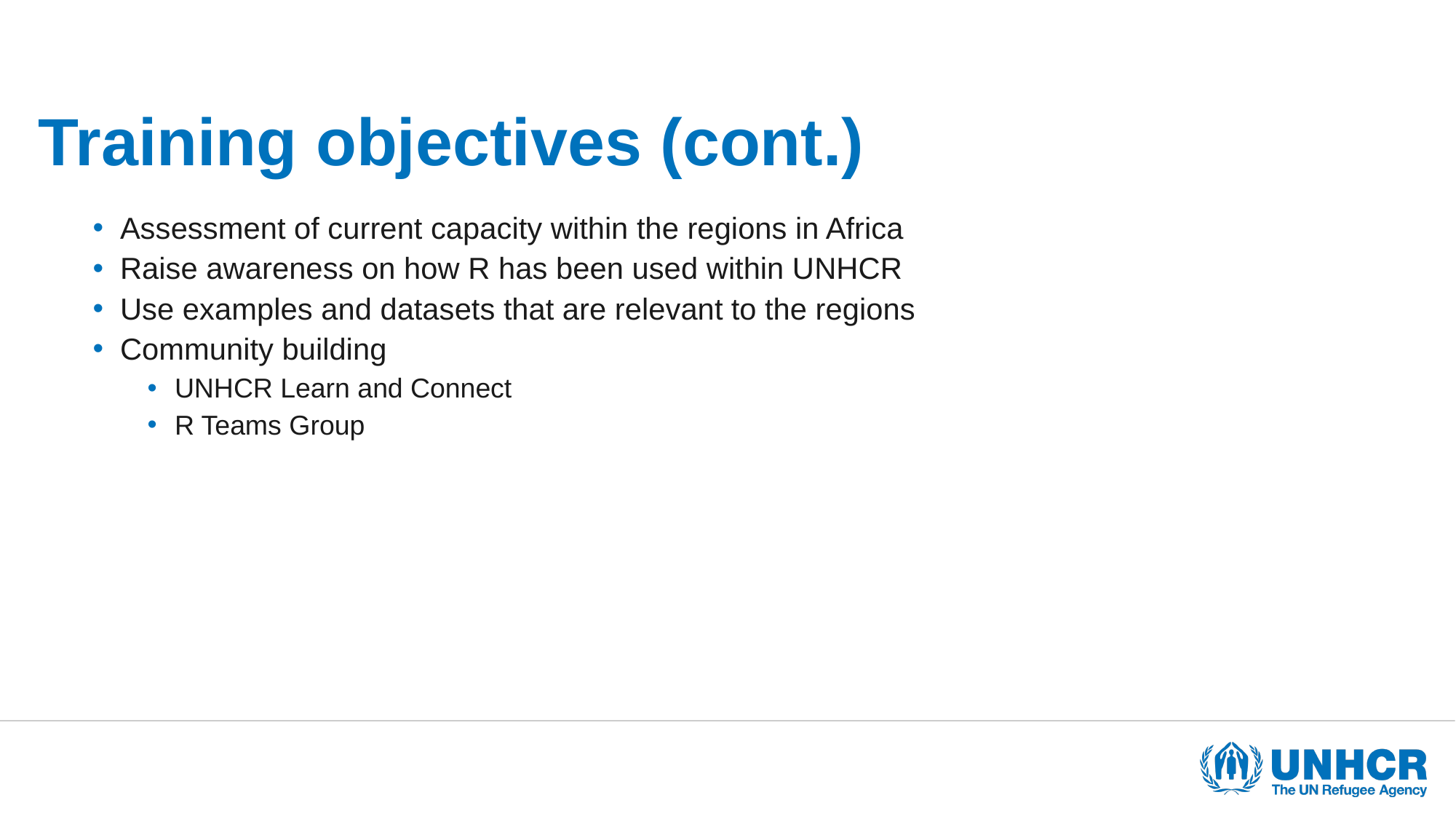

# Training objectives (cont.)
Assessment of current capacity within the regions in Africa
Raise awareness on how R has been used within UNHCR
Use examples and datasets that are relevant to the regions
Community building
UNHCR Learn and Connect
R Teams Group